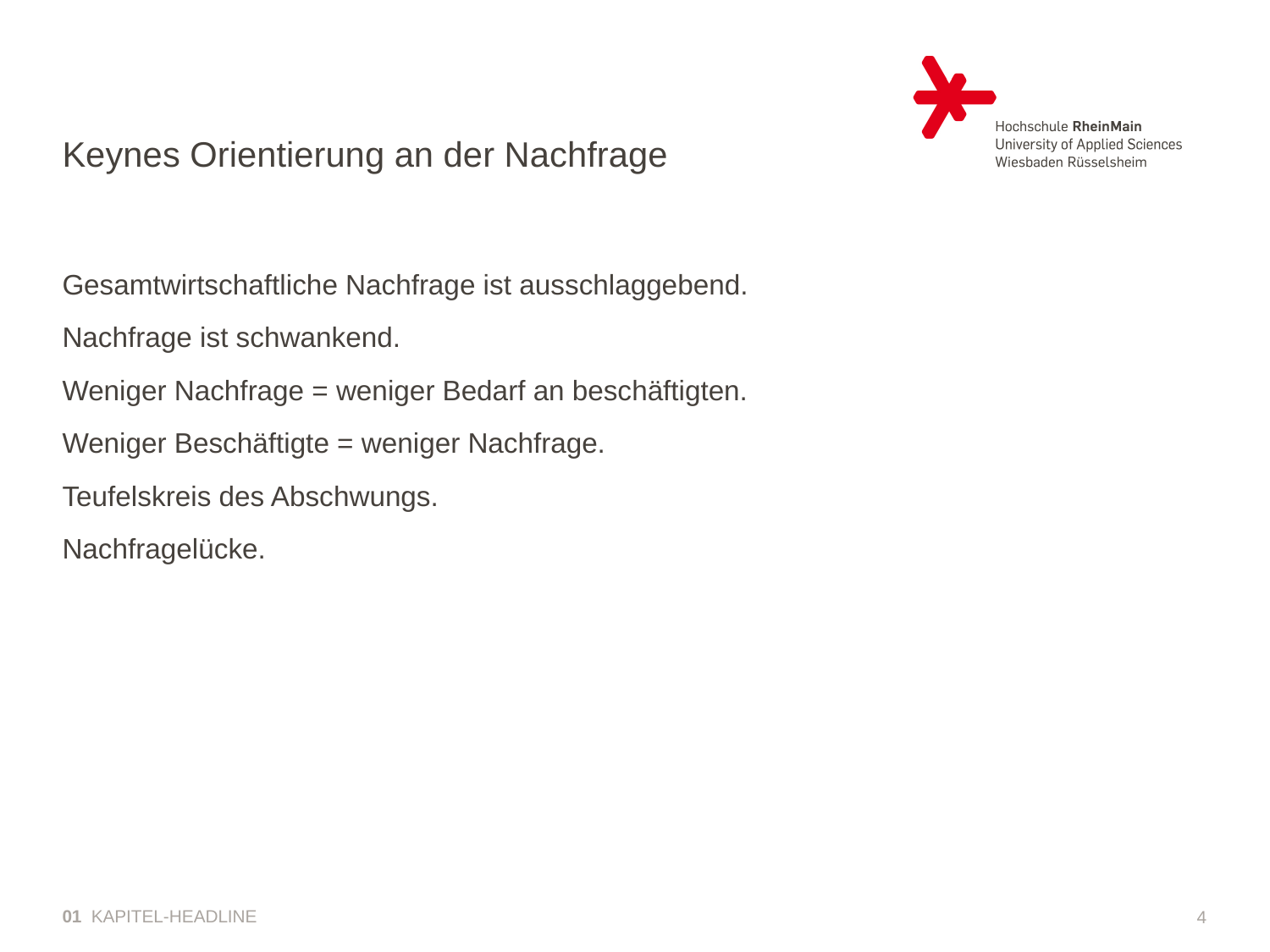

# Keynes Orientierung an der Nachfrage
Gesamtwirtschaftliche Nachfrage ist ausschlaggebend.
Nachfrage ist schwankend.
Weniger Nachfrage = weniger Bedarf an beschäftigten.
Weniger Beschäftigte = weniger Nachfrage.
Teufelskreis des Abschwungs.
Nachfragelücke.

01  KAPITEL-HEADLINE
4